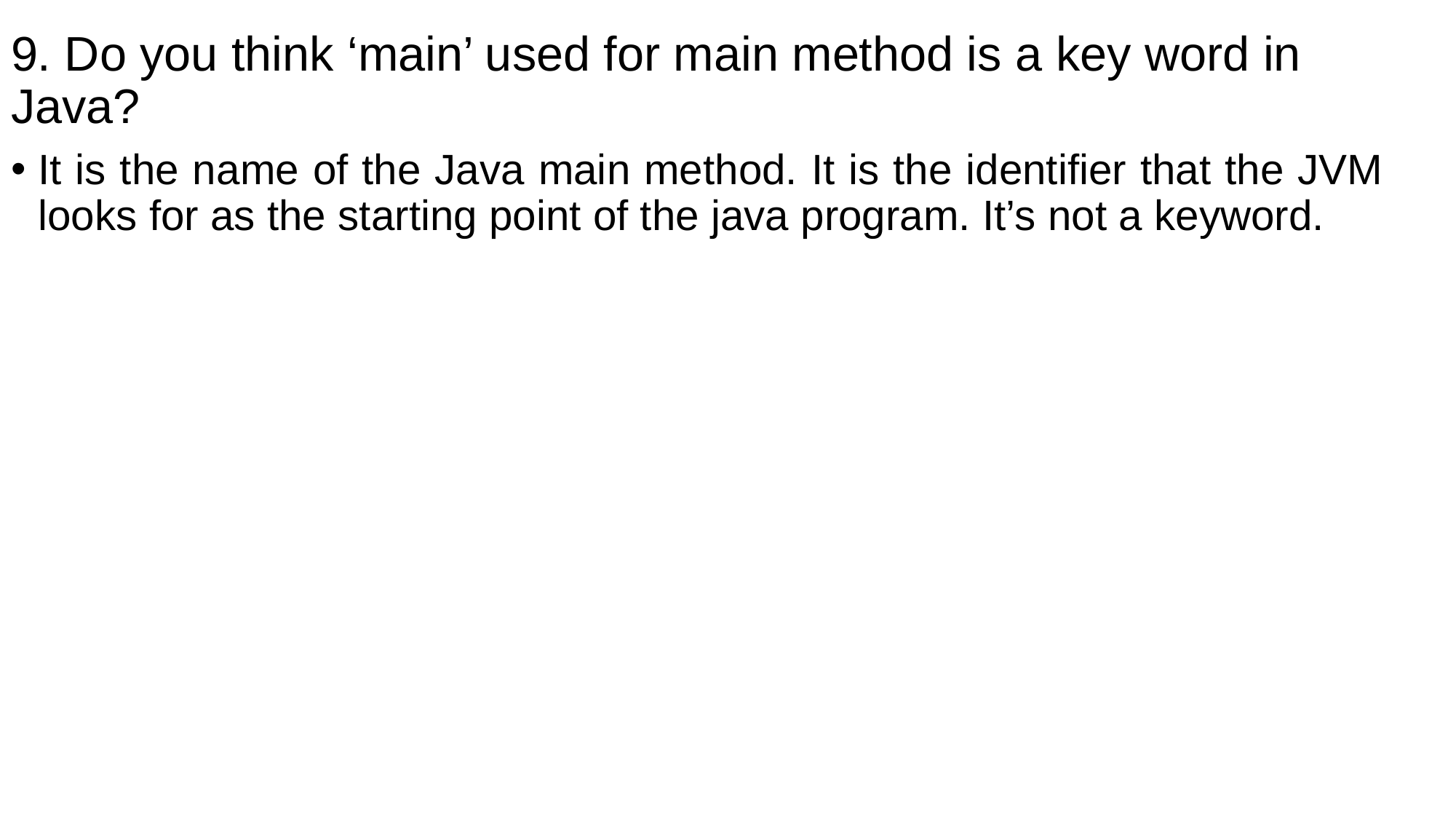

# 9. Do you think ‘main’ used for main method is a key word in Java?
It is the name of the Java main method. It is the identifier that the JVM looks for as the starting point of the java program. It’s not a keyword.